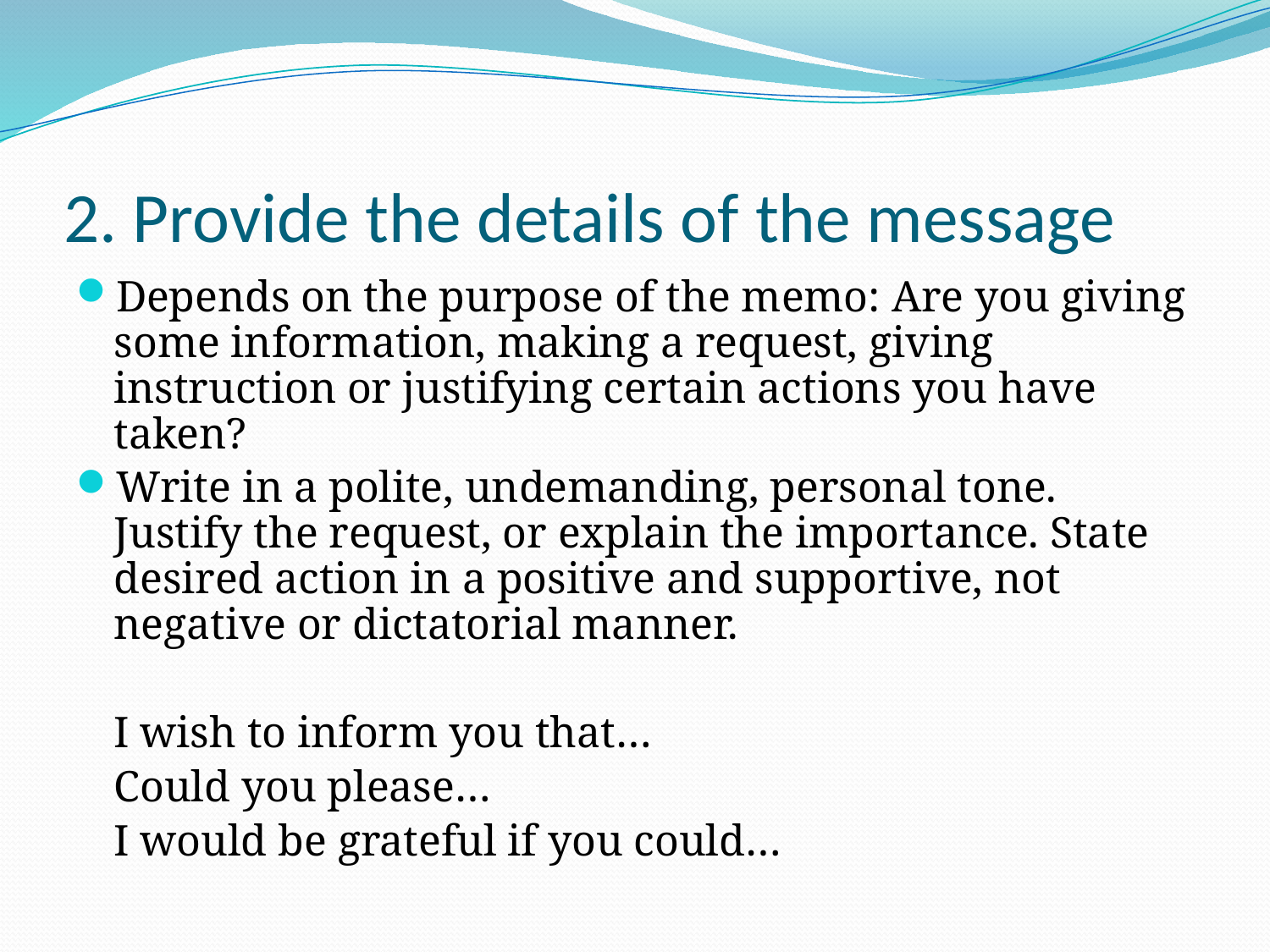

# 2. Provide the details of the message
Depends on the purpose of the memo: Are you giving some information, making a request, giving instruction or justifying certain actions you have taken?
Write in a polite, undemanding, personal tone. Justify the request, or explain the importance. State desired action in a positive and supportive, not negative or dictatorial manner.

	I wish to inform you that…
	Could you please…
	I would be grateful if you could…